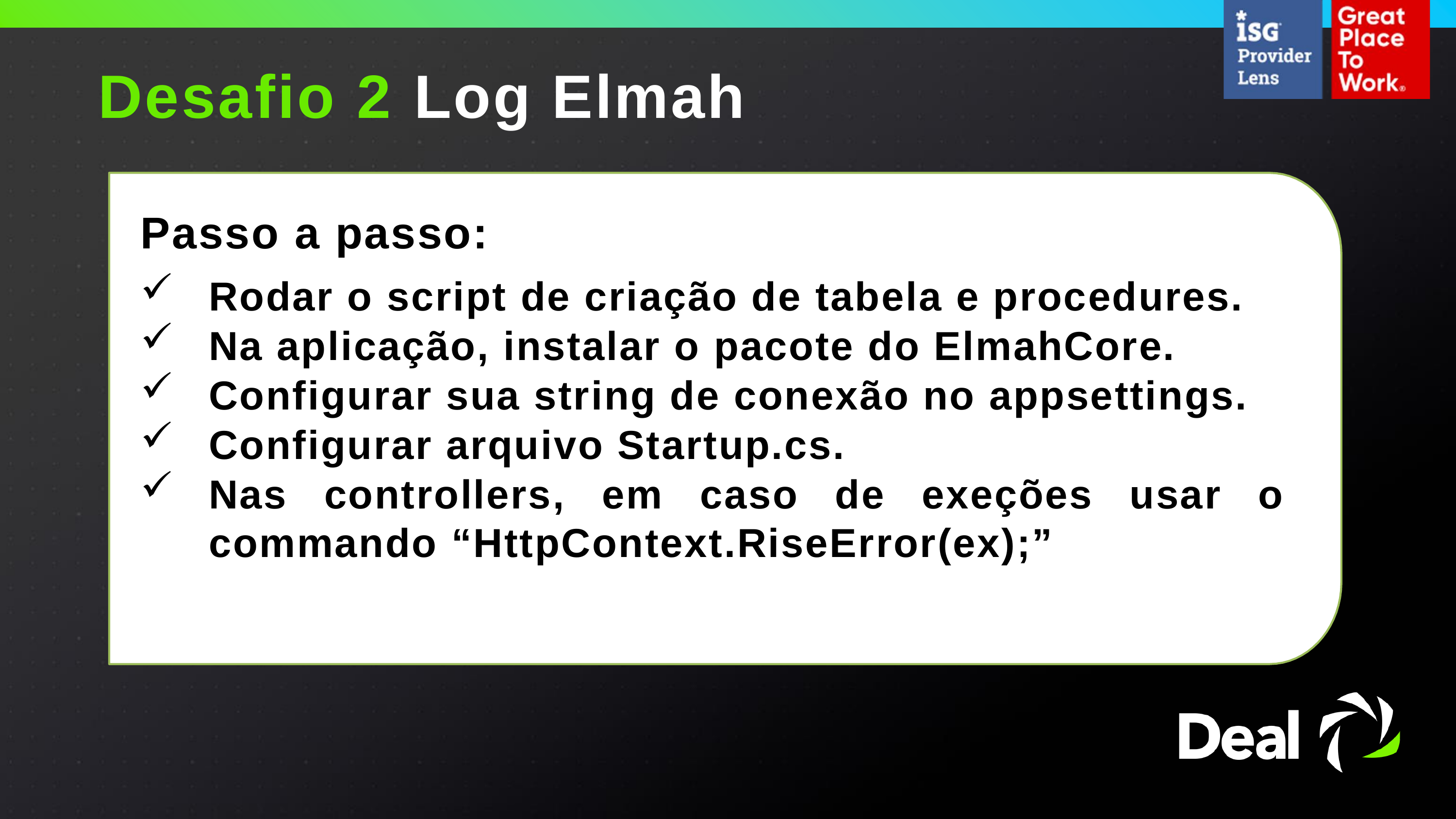

Desafio 2 Log Elmah

# Passo a passo:
Rodar o script de criação de tabela e procedures.
Na aplicação, instalar o pacote do ElmahCore.
Configurar sua string de conexão no appsettings.
Configurar arquivo Startup.cs.
Nas controllers, em caso de exeções usar o commando “HttpContext.RiseError(ex);”